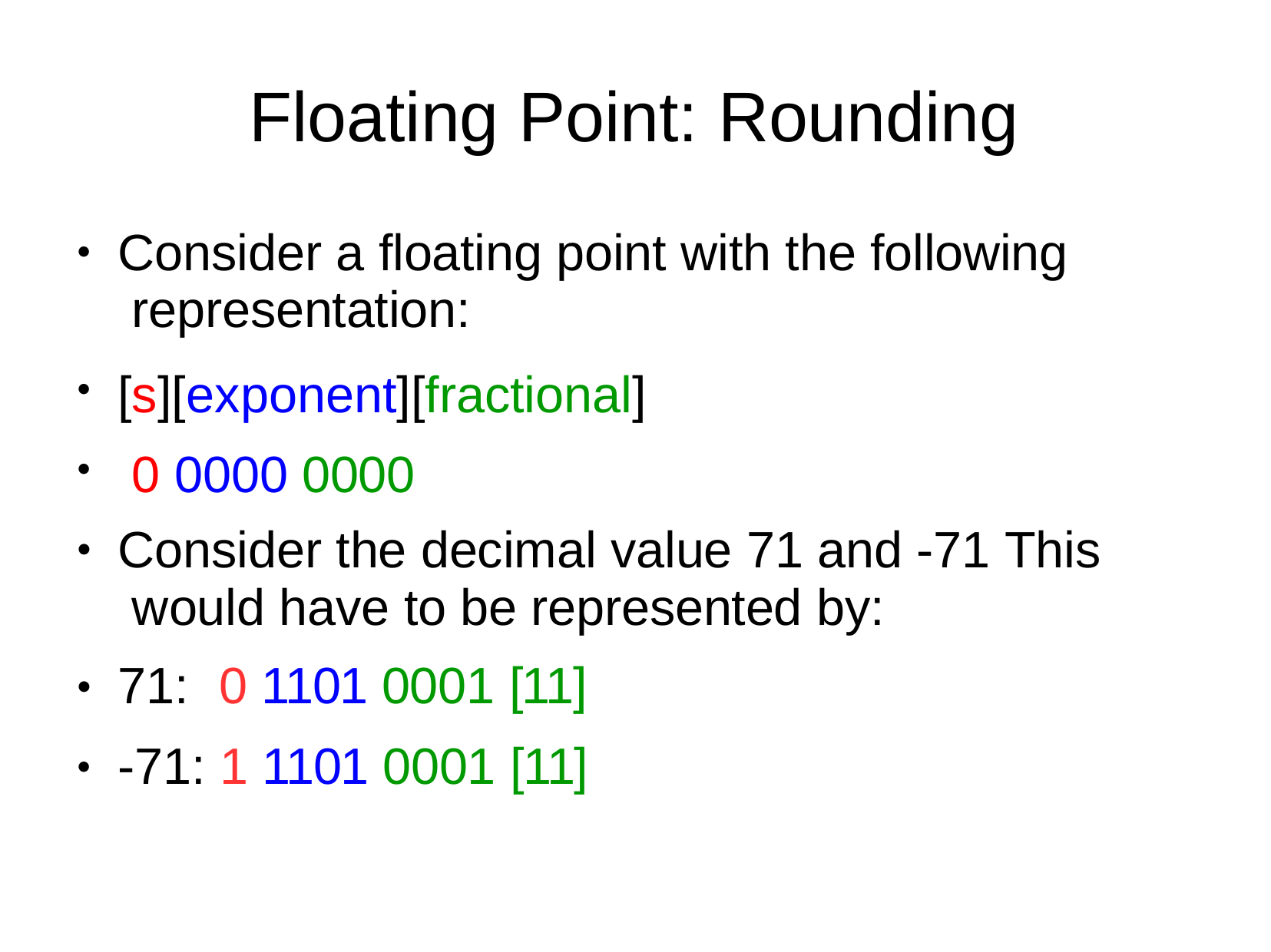

# Floating Point: Rounding
Consider a floating point with the following  representation:
[s][exponent][fractional]  0 0000 0000
Consider the decimal value 71 and -71 This  would have to be represented by:
71:	0 1101 0001 [11]
-71: 1 1101 0001 [11]
●
●
●
●
●
●